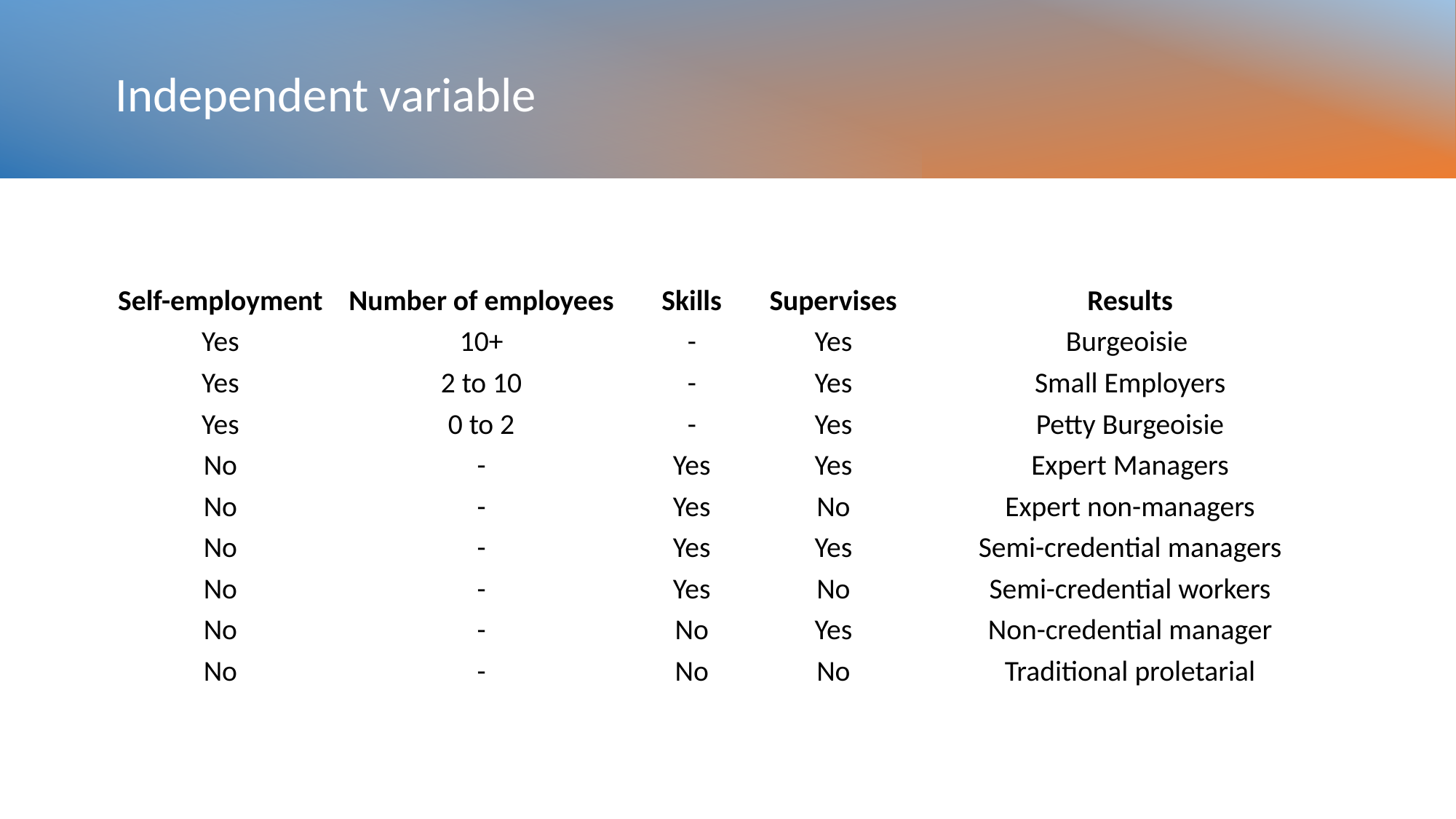

# Independent variable
| Self-employment | Number of employees | Skills | Supervises | Results |
| --- | --- | --- | --- | --- |
| Yes | 10+ | - | Yes | Burgeoisie |
| Yes | 2 to 10 | - | Yes | Small Employers |
| Yes | 0 to 2 | - | Yes | Petty Burgeoisie |
| No | - | Yes | Yes | Expert Managers |
| No | - | Yes | No | Expert non-managers |
| No | - | Yes | Yes | Semi-credential managers |
| No | - | Yes | No | Semi-credential workers |
| No | - | No | Yes | Non-credential manager |
| No | - | No | No | Traditional proletarial |